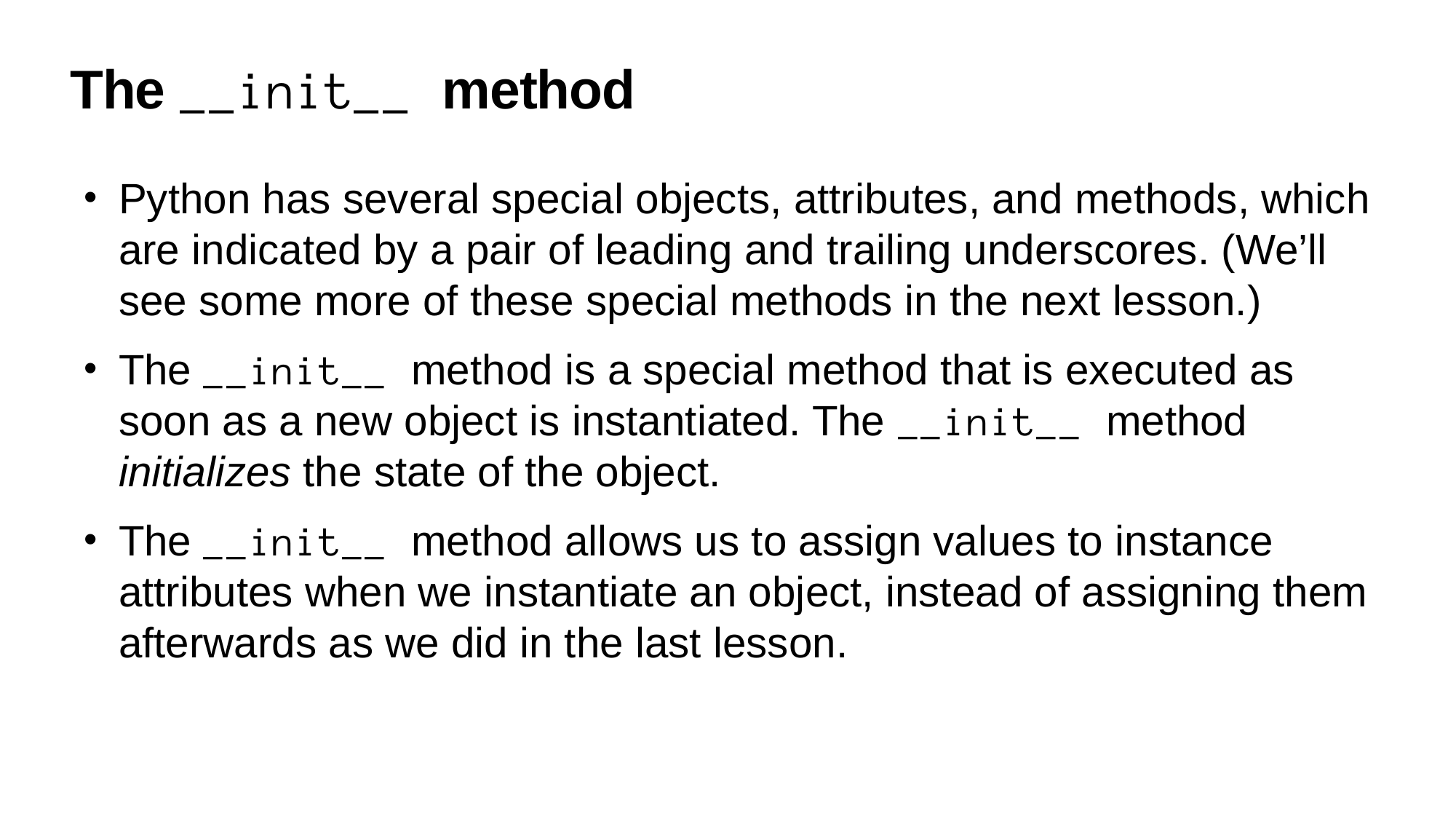

# The __init__ method
Python has several special objects, attributes, and methods, which are indicated by a pair of leading and trailing underscores. (We’ll see some more of these special methods in the next lesson.)
The __init__ method is a special method that is executed as soon as a new object is instantiated. The __init__ method initializes the state of the object.
The __init__ method allows us to assign values to instance attributes when we instantiate an object, instead of assigning them afterwards as we did in the last lesson.